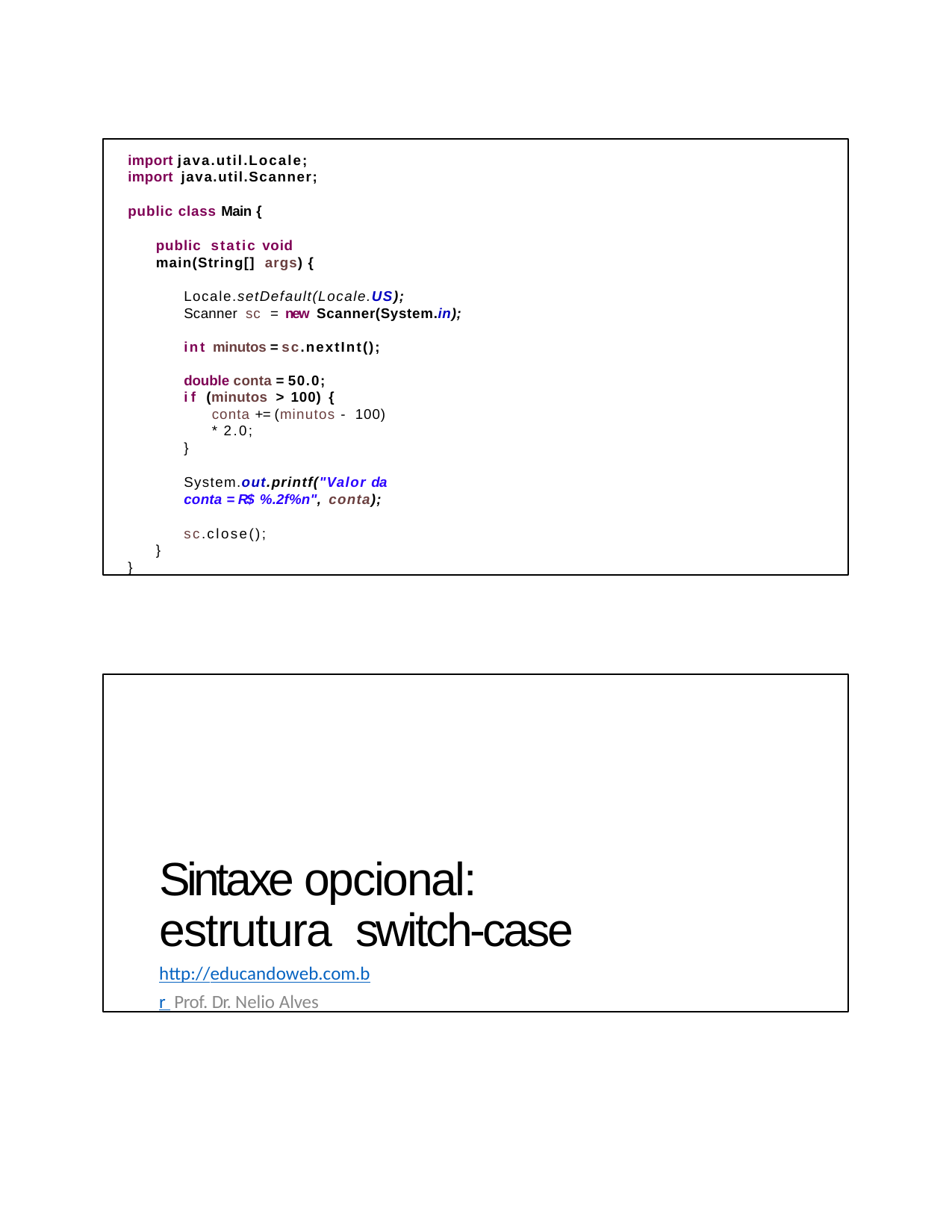

import java.util.Locale;  import java.util.Scanner;

public class Main {

public  static void  main(String[]  args) {

Locale.setDefault(Locale.US);  Scanner  sc  =  new  Scanner(System.in);
int minutos = sc.nextInt();  double conta = 50.0;
if (minutos  >  100) {
conta += (minutos - 100) * 2.0;
}

System.out.printf("Valor da conta = R$ %.2f%n", conta);

sc.close();
}
}

Sintaxe opcional: estrutura  switch-case
http://educandoweb.com.br  Prof. Dr. Nelio Alves